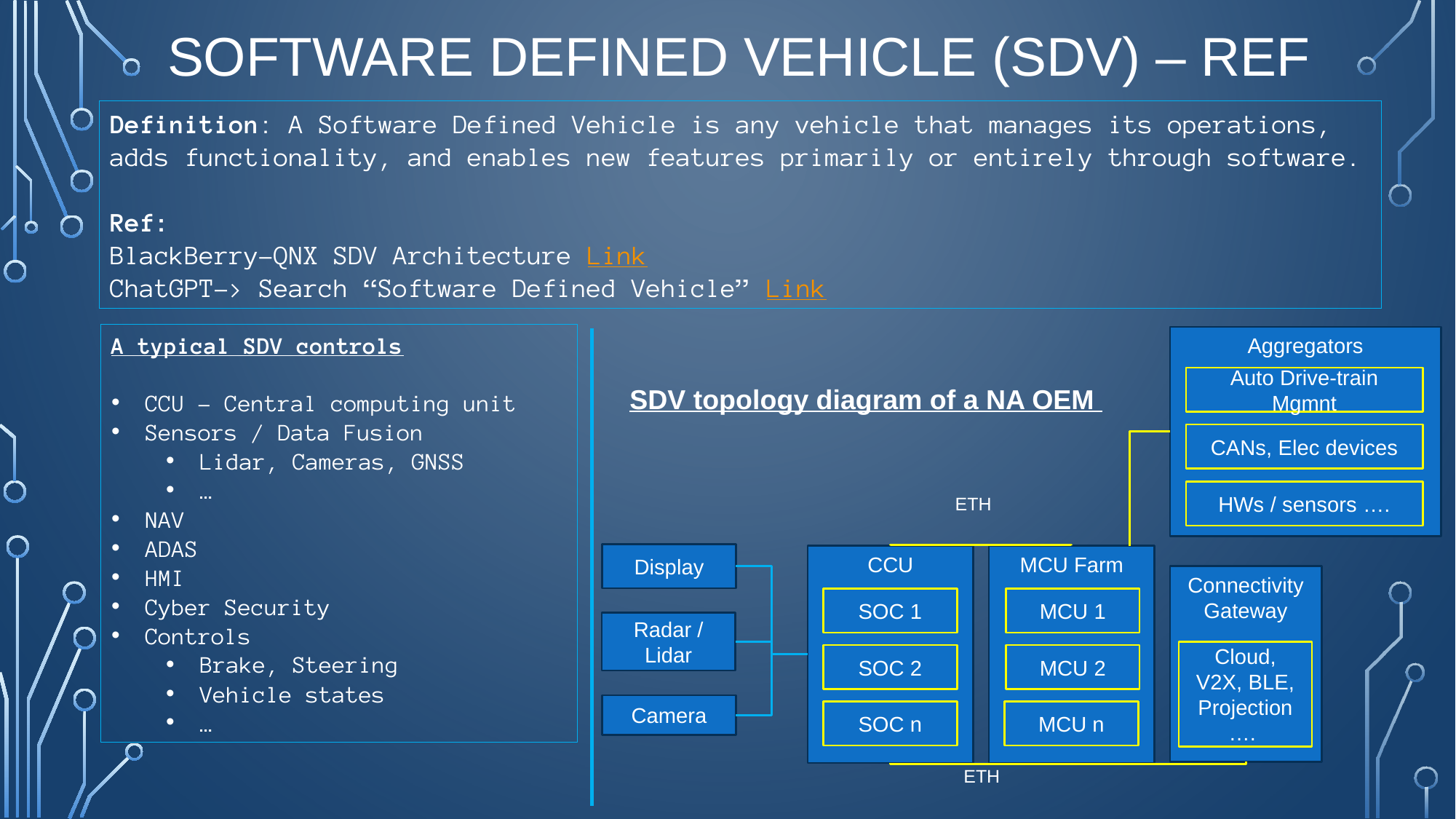

# Software defined vehicle (SDV) – ref
Definition: A Software Defined Vehicle is any vehicle that manages its operations, adds functionality, and enables new features primarily or entirely through software.

Ref:
BlackBerry-QNX SDV Architecture Link
ChatGPT-> Search “Software Defined Vehicle” Link
A typical SDV controls

CCU - Central computing unit
Sensors / Data Fusion
Lidar, Cameras, GNSS
…
NAV
ADAS
HMI
Cyber Security
Controls
Brake, Steering
Vehicle states
…
Aggregators
Auto Drive-train Mgmnt
SDV topology diagram of a NA OEM
CANs, Elec devices
HWs / sensors ….
ETH
Display
CCU
MCU Farm
Connectivity Gateway
SOC 1
MCU 1
Radar / Lidar
Cloud, V2X, BLE, Projection….
SOC 2
MCU 2
Camera
SOC n
MCU n
ETH